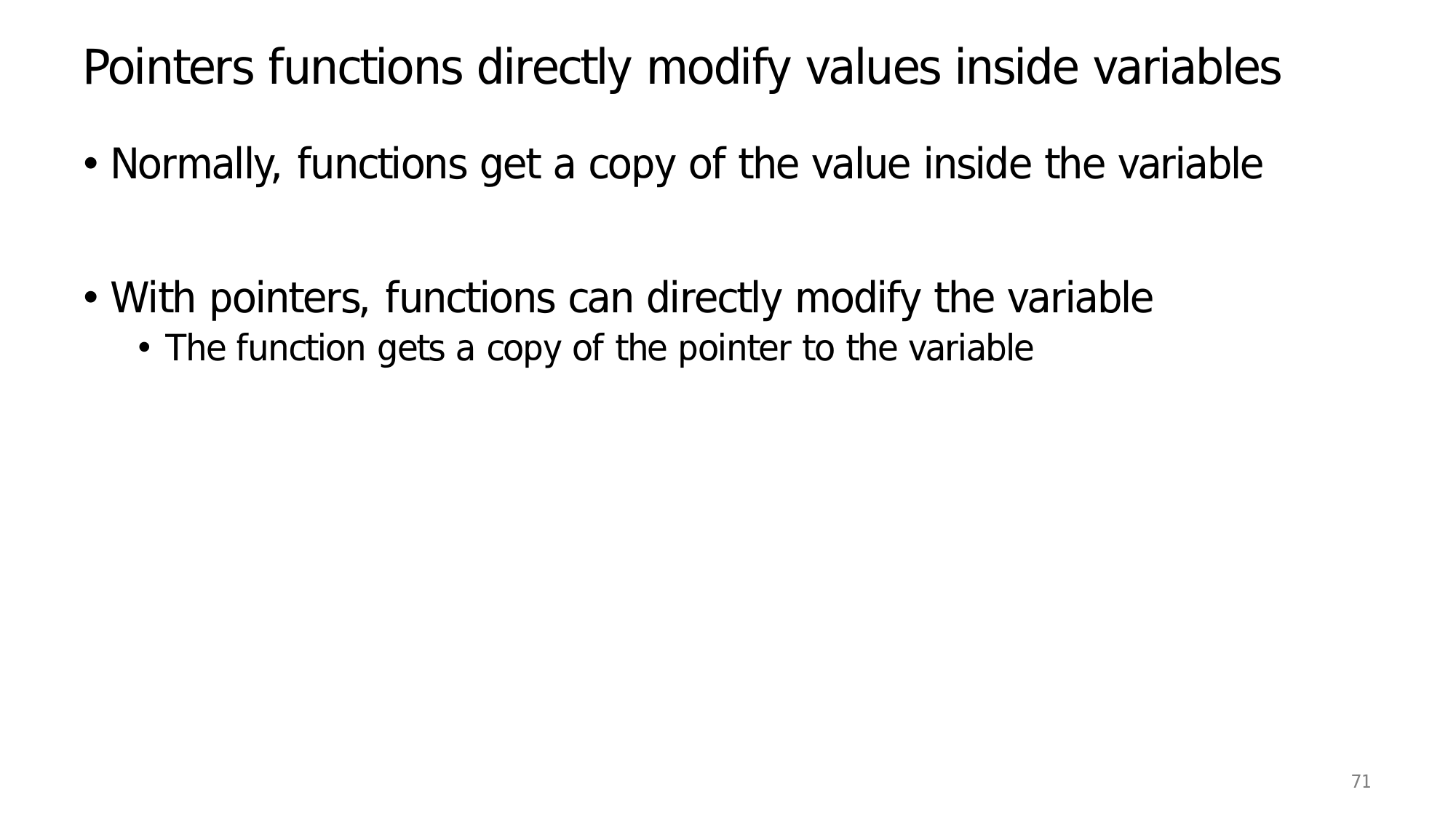

# Pointers functions directly modify values inside variables
Normally, functions get a copy of the value inside the variable

With pointers, functions can directly modify the variable
The function gets a copy of the pointer to the variable
71